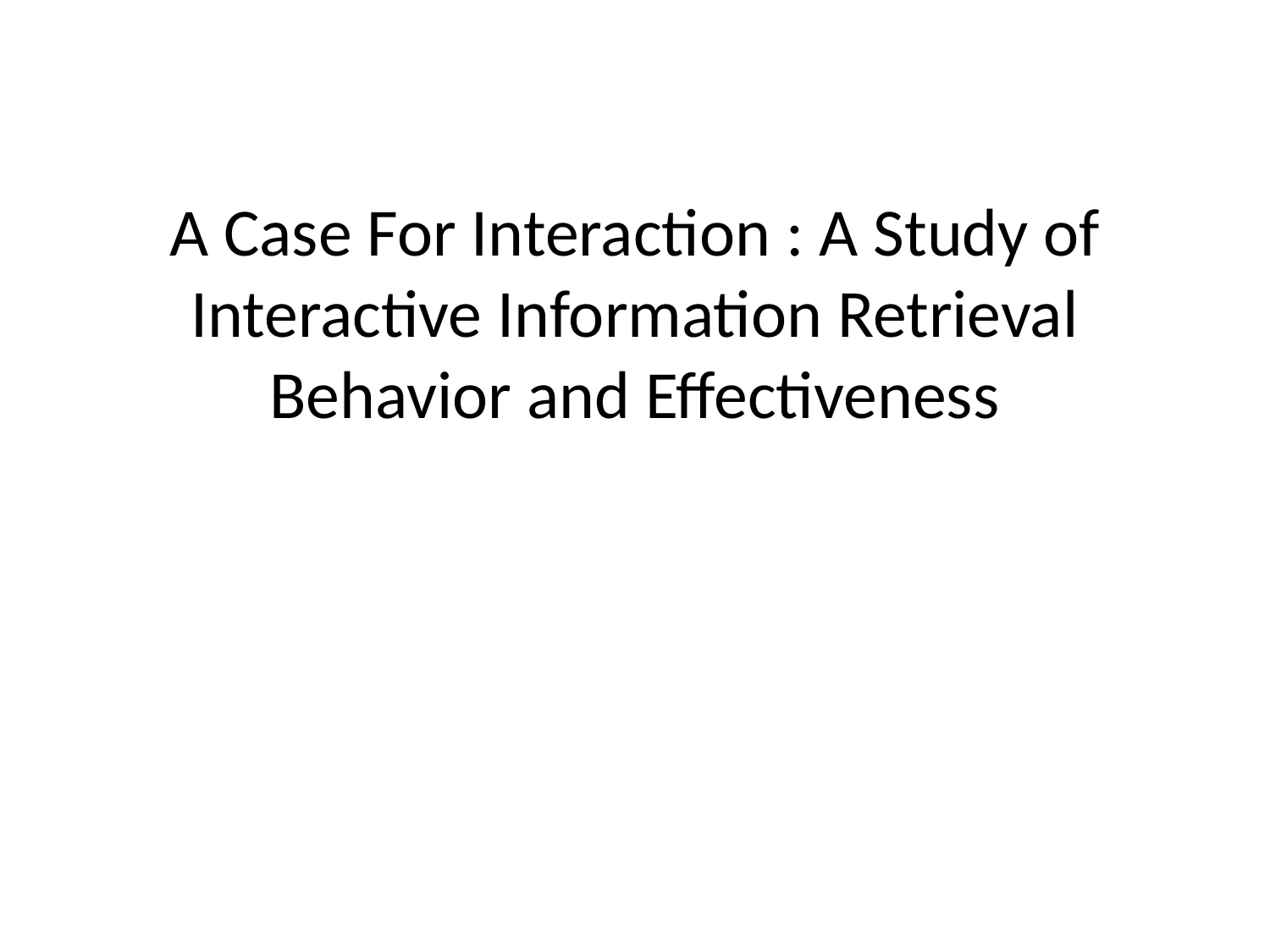

# A Case For Interaction : A Study of Interactive Information Retrieval Behavior and Effectiveness